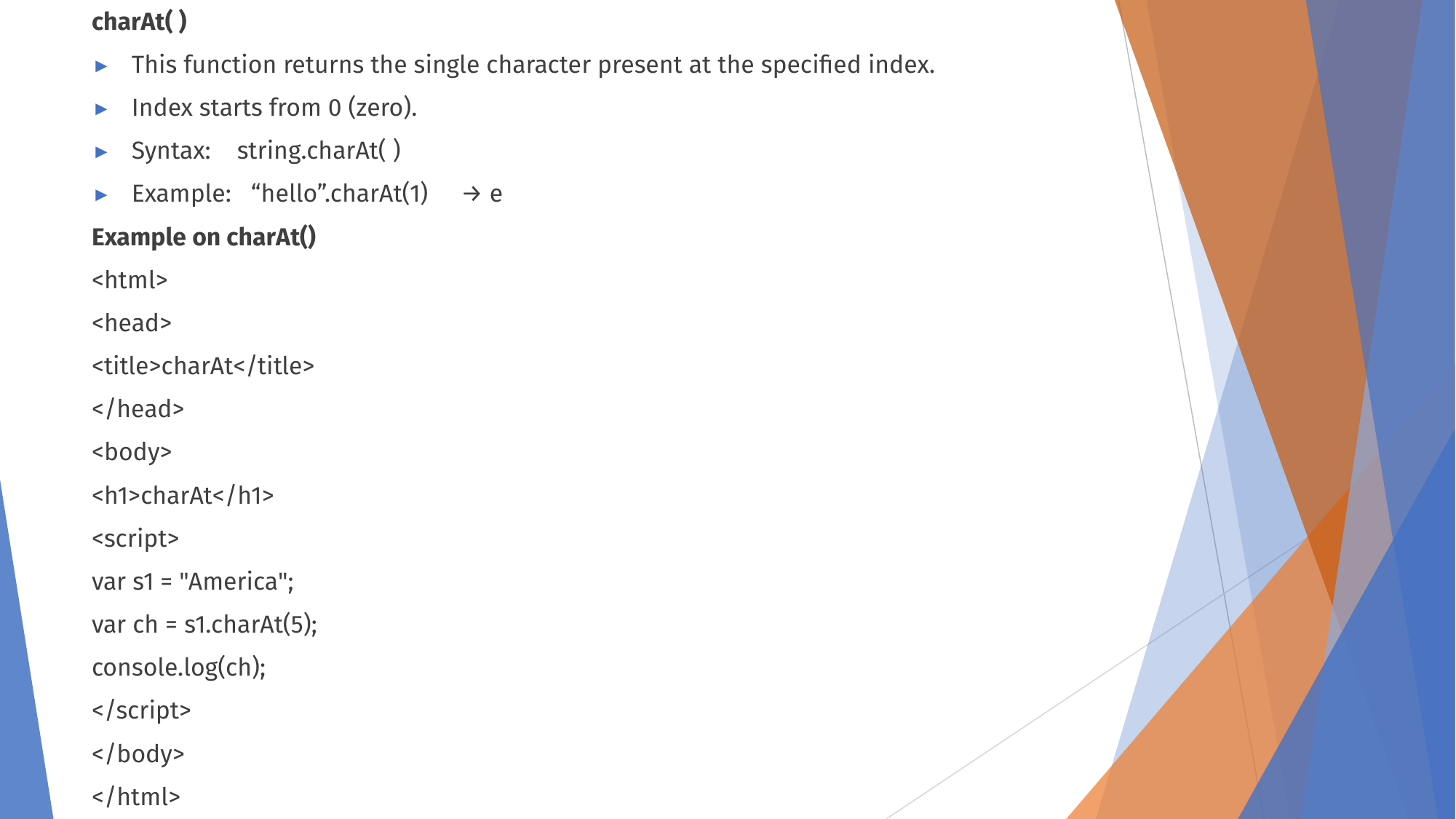

charAt( )
This function returns the single character present at the specified index.
Index starts from 0 (zero).
Syntax:    string.charAt( )
Example:   “hello”.charAt(1)     → e
Example on charAt()
<html>
<head>
<title>charAt</title>
</head>
<body>
<h1>charAt</h1>
<script>
var s1 = "America";
var ch = s1.charAt(5);
console.log(ch);
</script>
</body>
</html>